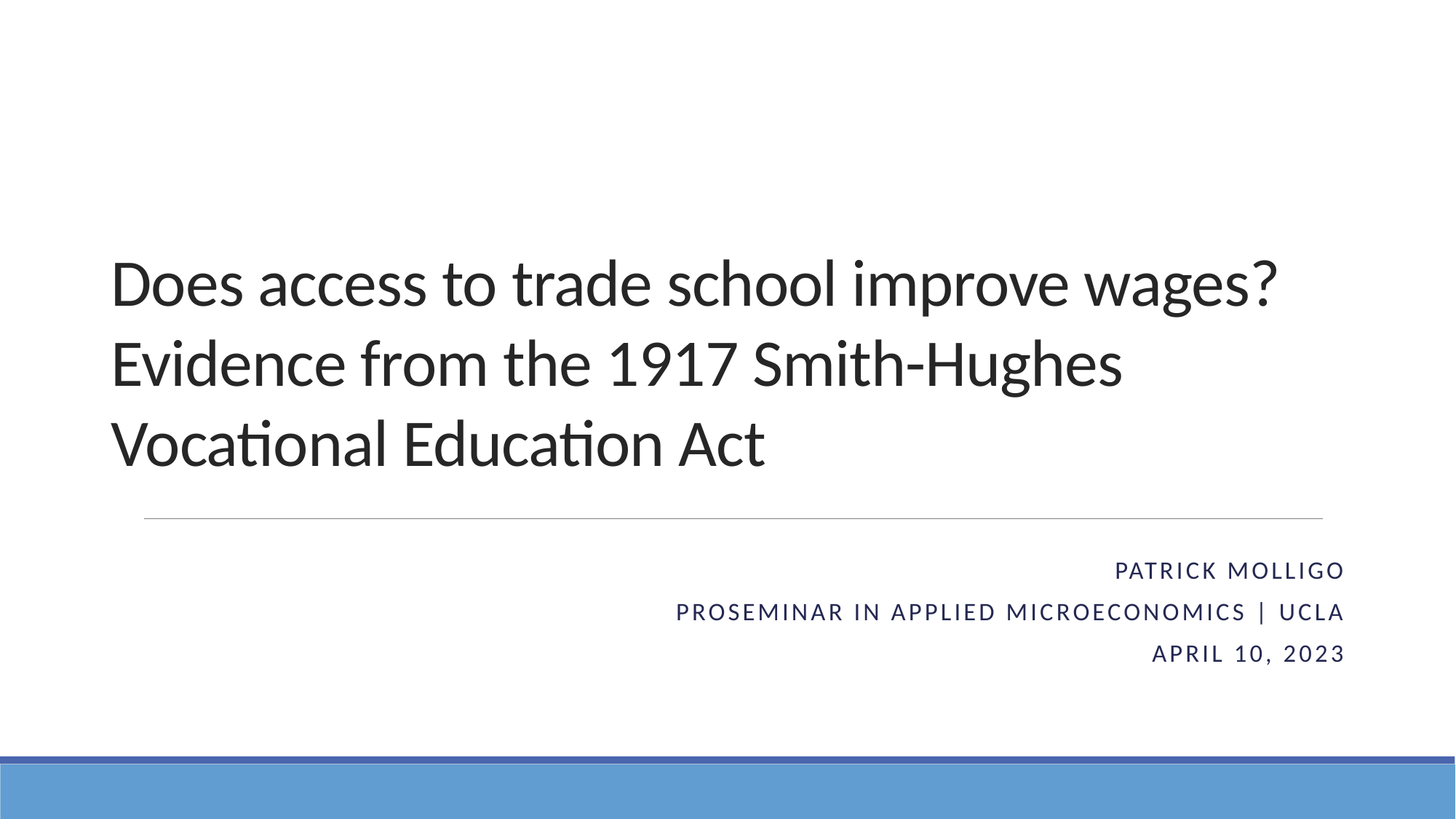

# Does access to trade school improve wages? Evidence from the 1917 Smith-Hughes Vocational Education Act
Patrick Molligo
Proseminar in Applied Microeconomics | UCLA
April 10, 2023